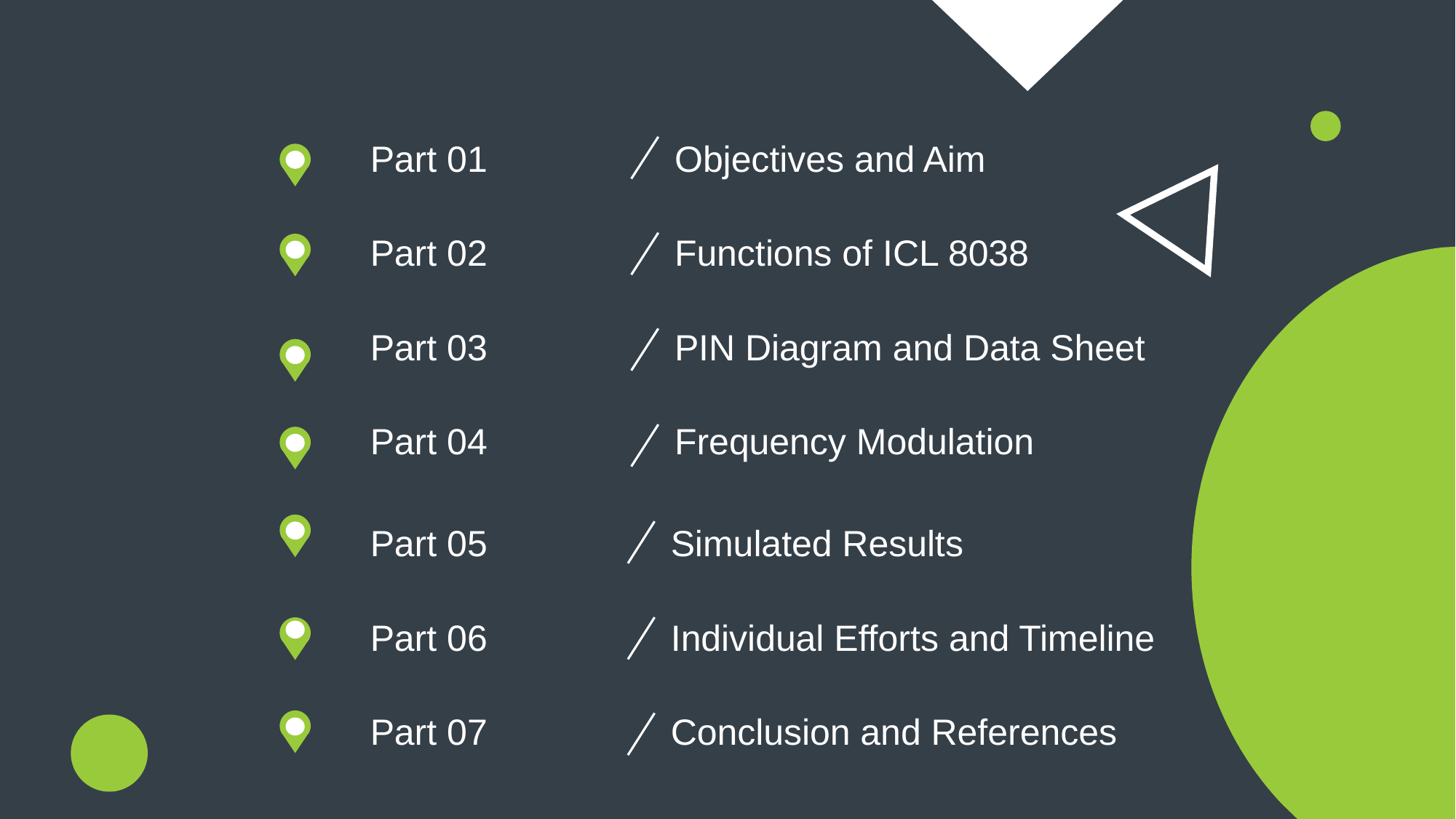

Part 01
Objectives and Aim
Part 02
Functions of ICL 8038
Part 03
PIN Diagram and Data Sheet
Part 04
Frequency Modulation

Part 05
Simulated Results
Part 06
Individual Efforts and Timeline
Part 07
Conclusion and References